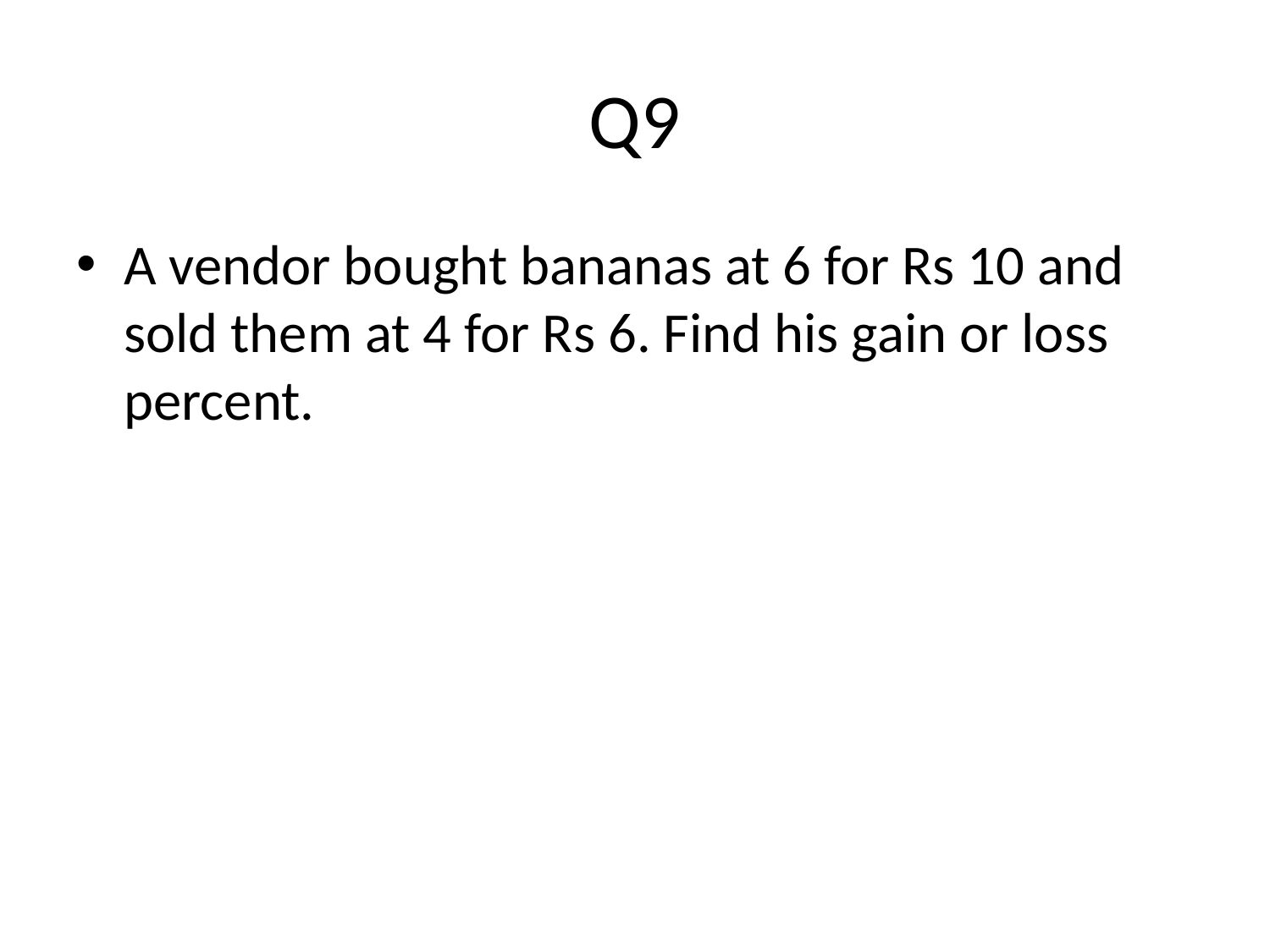

# Q9
A vendor bought bananas at 6 for Rs 10 and sold them at 4 for Rs 6. Find his gain or loss percent.